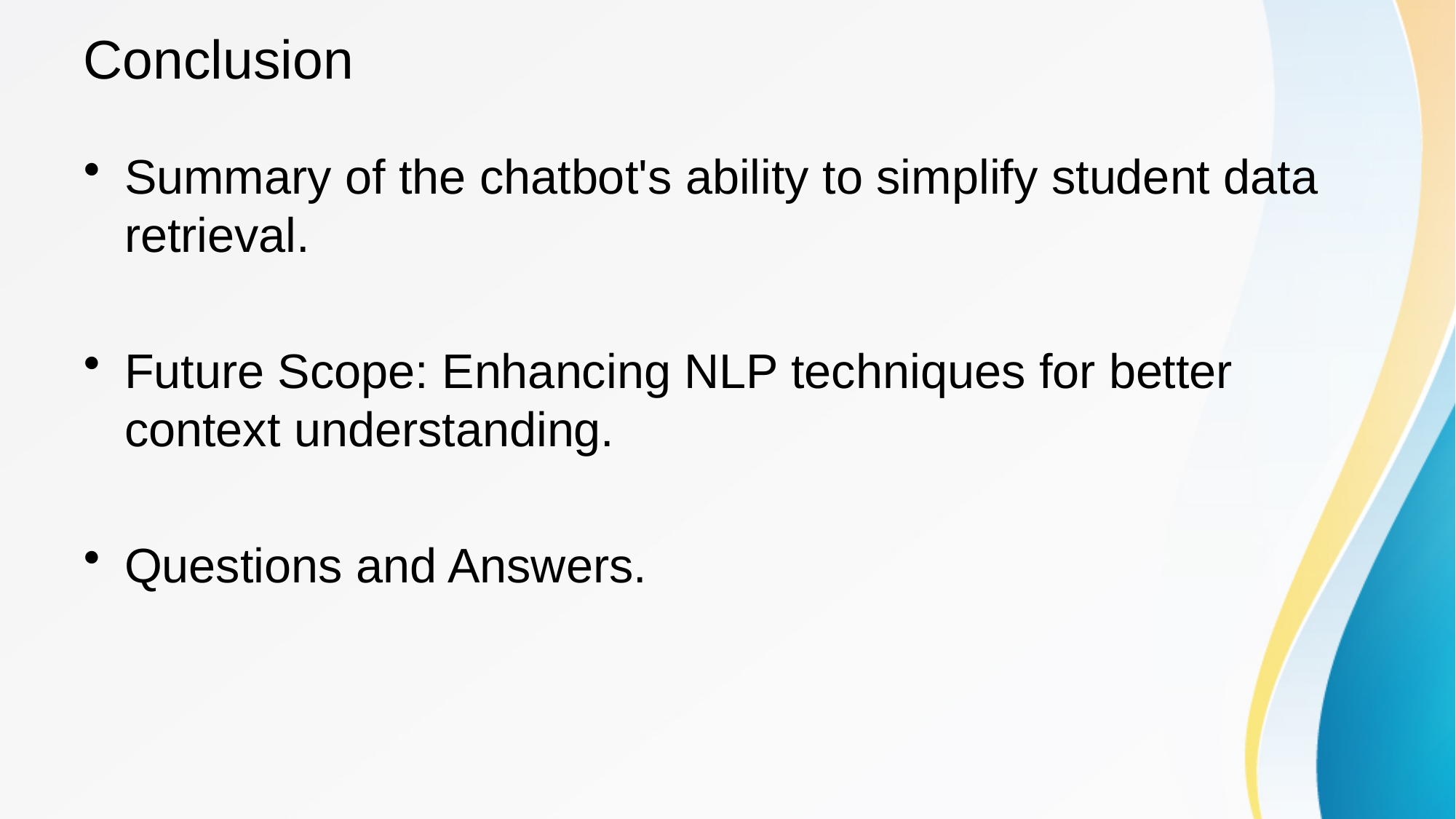

# Conclusion
Summary of the chatbot's ability to simplify student data retrieval.

Future Scope: Enhancing NLP techniques for better context understanding.

Questions and Answers.